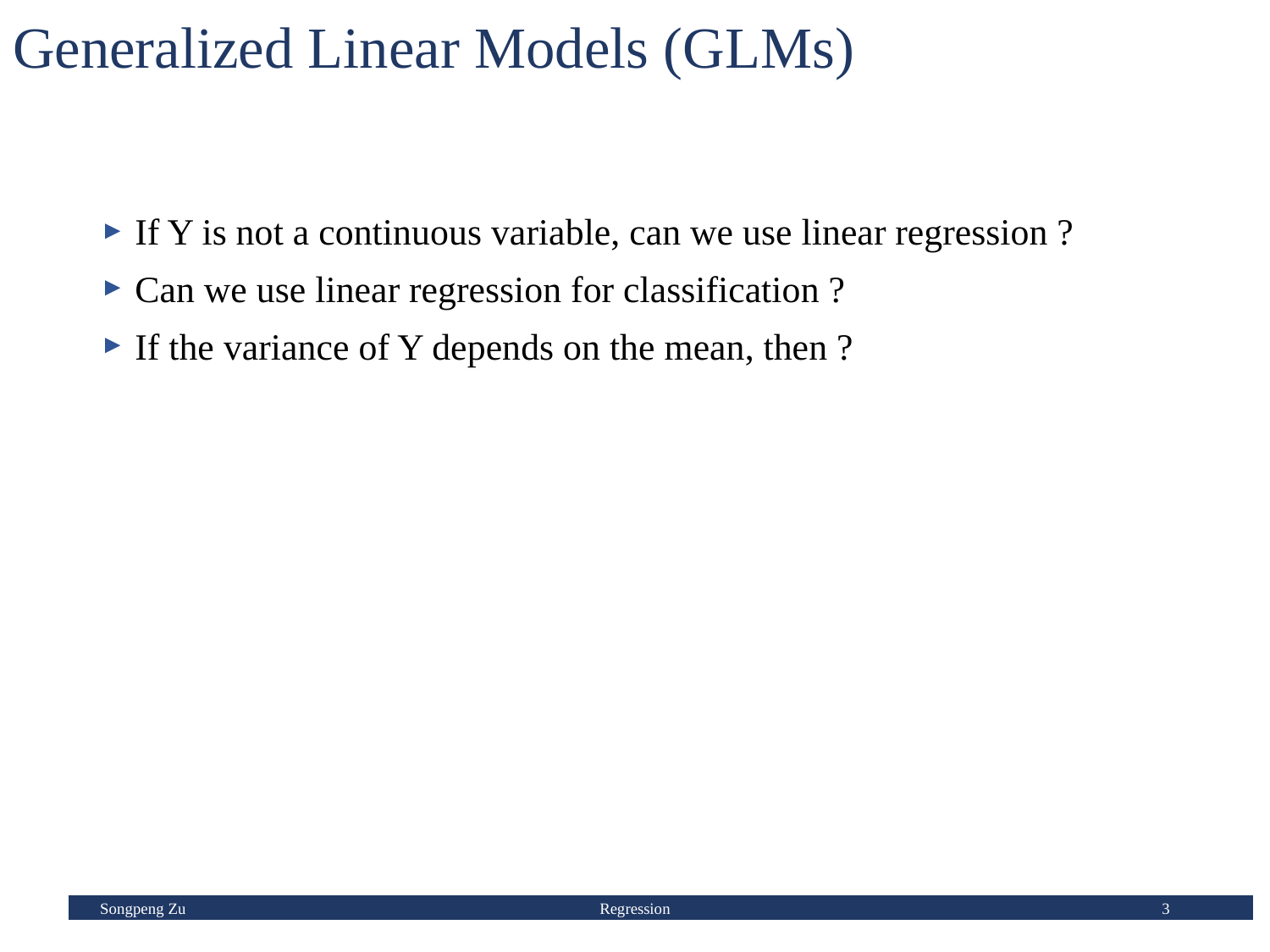

# Generalized Linear Models (GLMs)
 If Y is not a continuous variable, can we use linear regression ?
 Can we use linear regression for classification ?
 If the variance of Y depends on the mean, then ?
Songpeng Zu
Regression
3